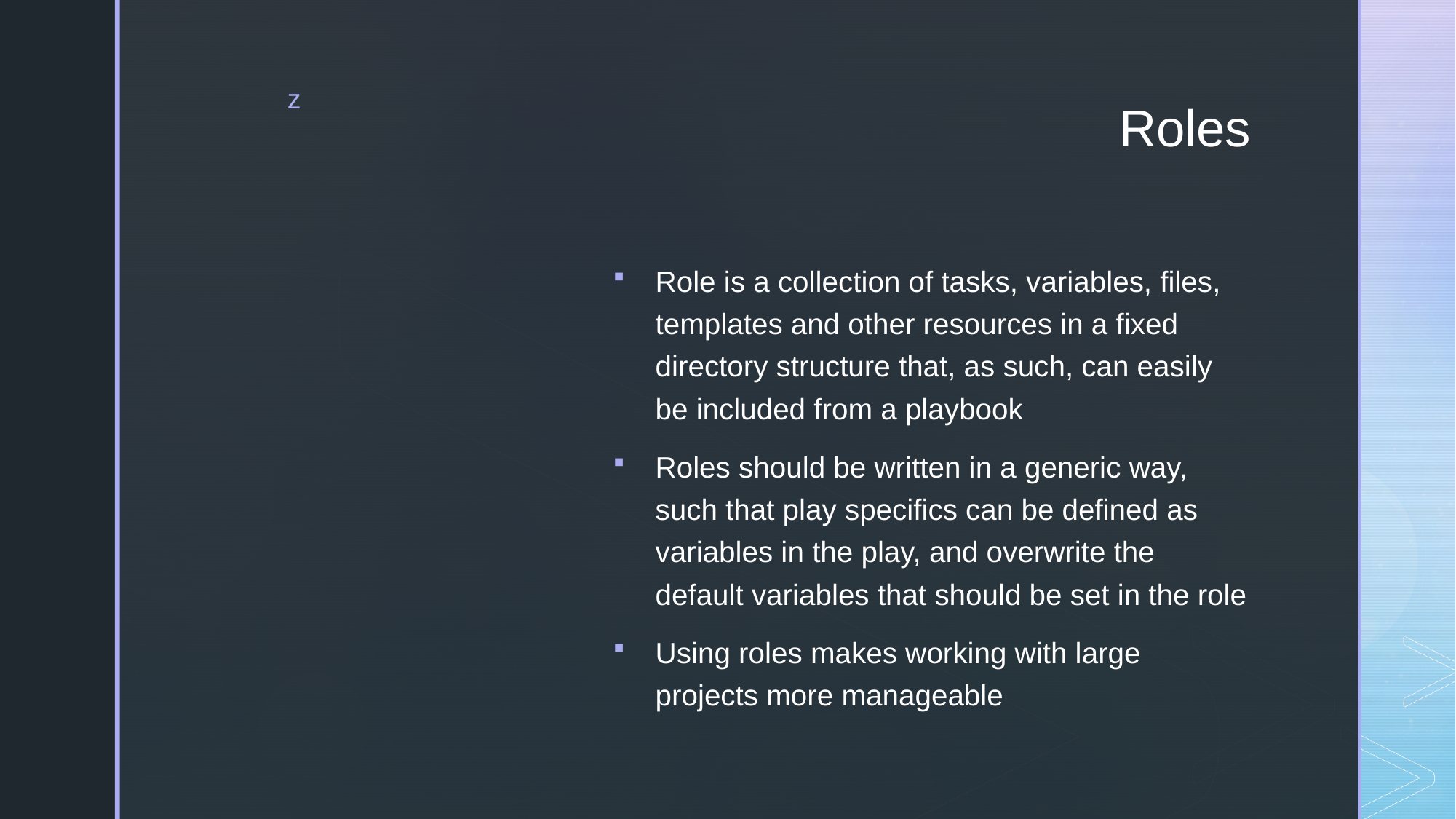

# Roles
Role is a collection of tasks, variables, files, templates and other resources in a fixed directory structure that, as such, can easily be included from a playbook
Roles should be written in a generic way, such that play specifics can be defined as variables in the play, and overwrite the default variables that should be set in the role
Using roles makes working with large projects more manageable